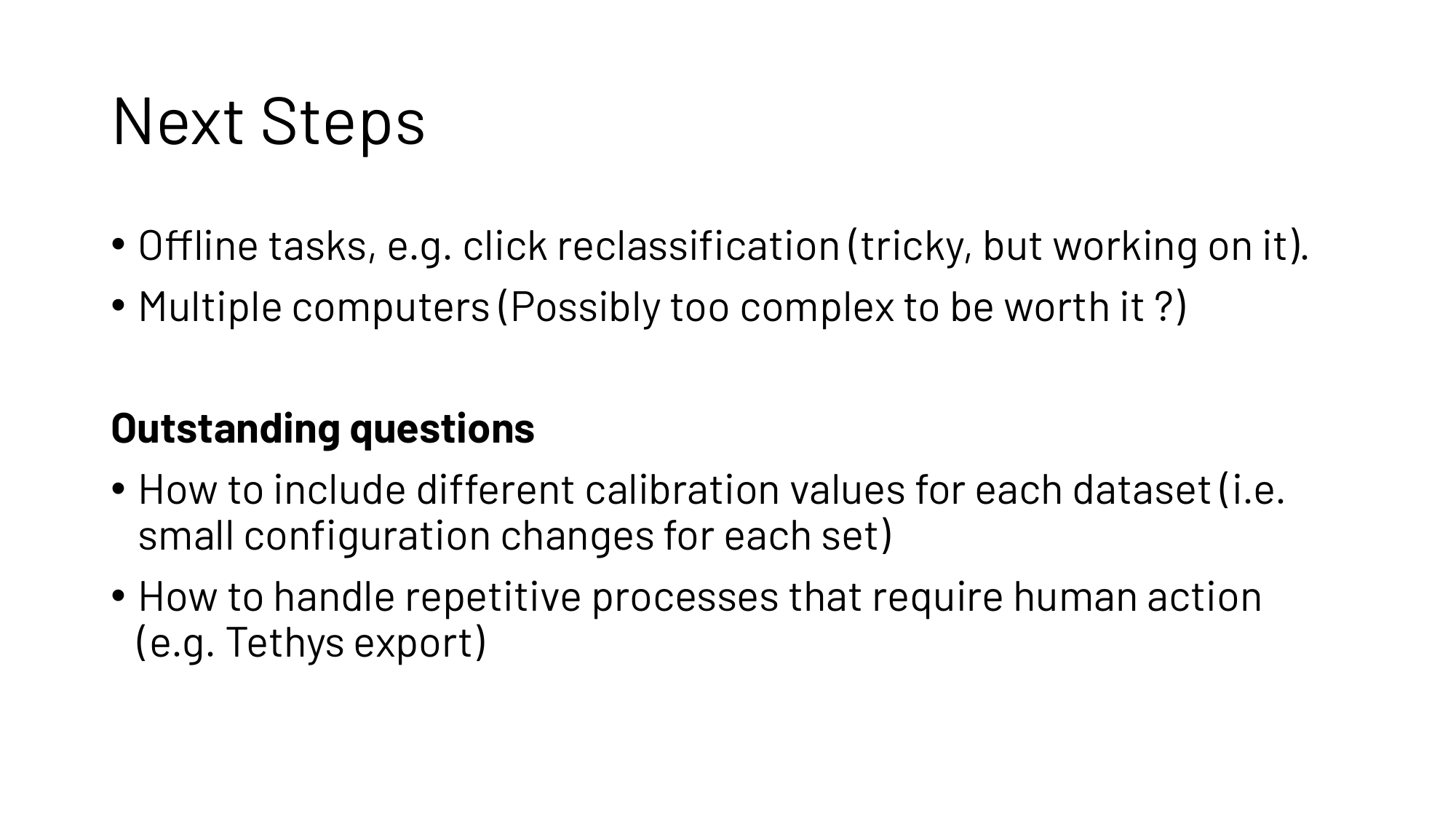

# Next Steps
Offline tasks, e.g. click reclassification (tricky, but working on it).
Multiple computers (Possibly too complex to be worth it ?)

Outstanding questions
How to include different calibration values for each dataset (i.e. small configuration changes for each set)
How to handle repetitive processes that require human action (e.g. Tethys export)